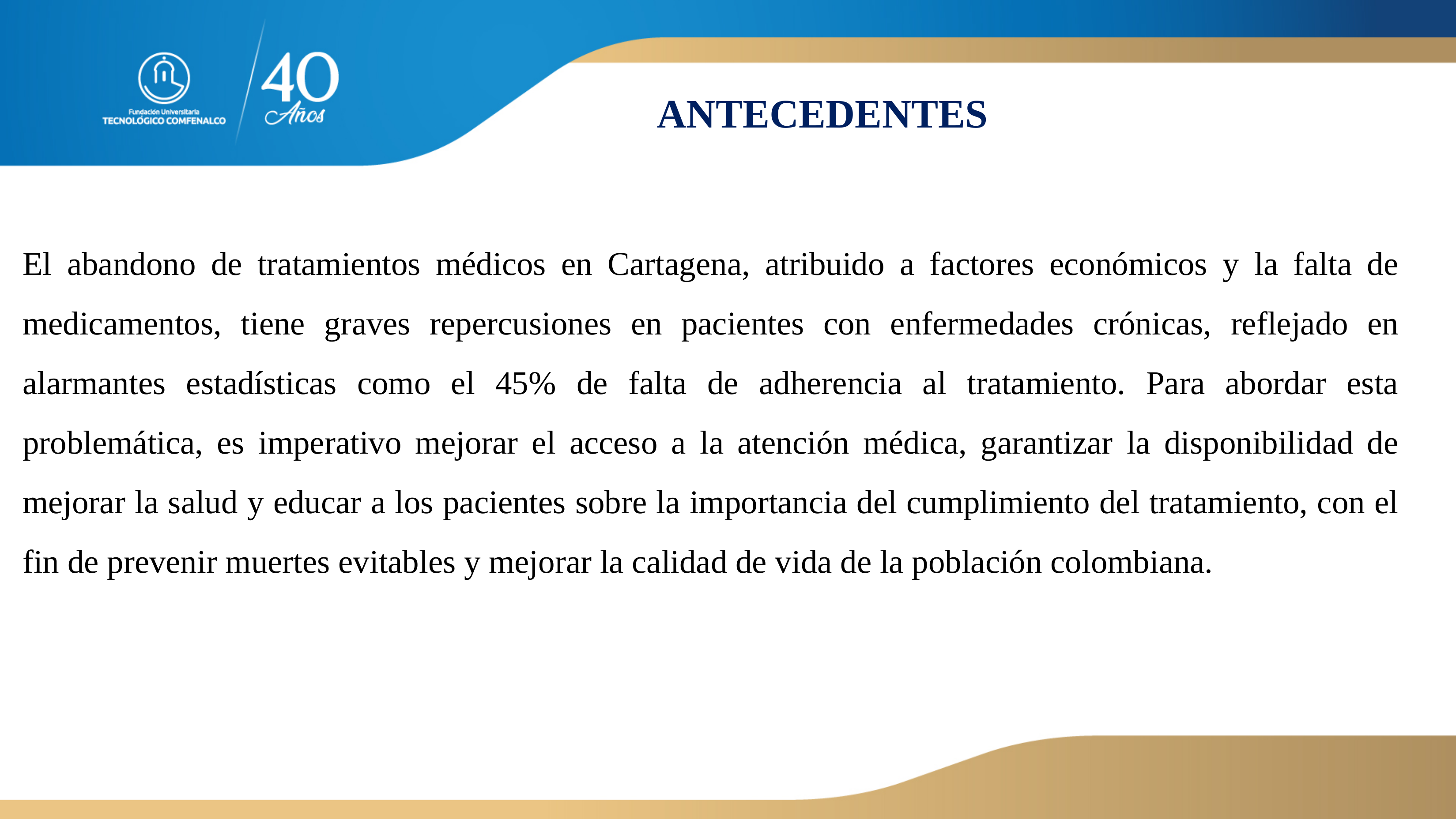

ANTECEDENTES
El abandono de tratamientos médicos en Cartagena, atribuido a factores económicos y la falta de medicamentos, tiene graves repercusiones en pacientes con enfermedades crónicas, reflejado en alarmantes estadísticas como el 45% de falta de adherencia al tratamiento. Para abordar esta problemática, es imperativo mejorar el acceso a la atención médica, garantizar la disponibilidad de mejorar la salud y educar a los pacientes sobre la importancia del cumplimiento del tratamiento, con el fin de prevenir muertes evitables y mejorar la calidad de vida de la población colombiana.